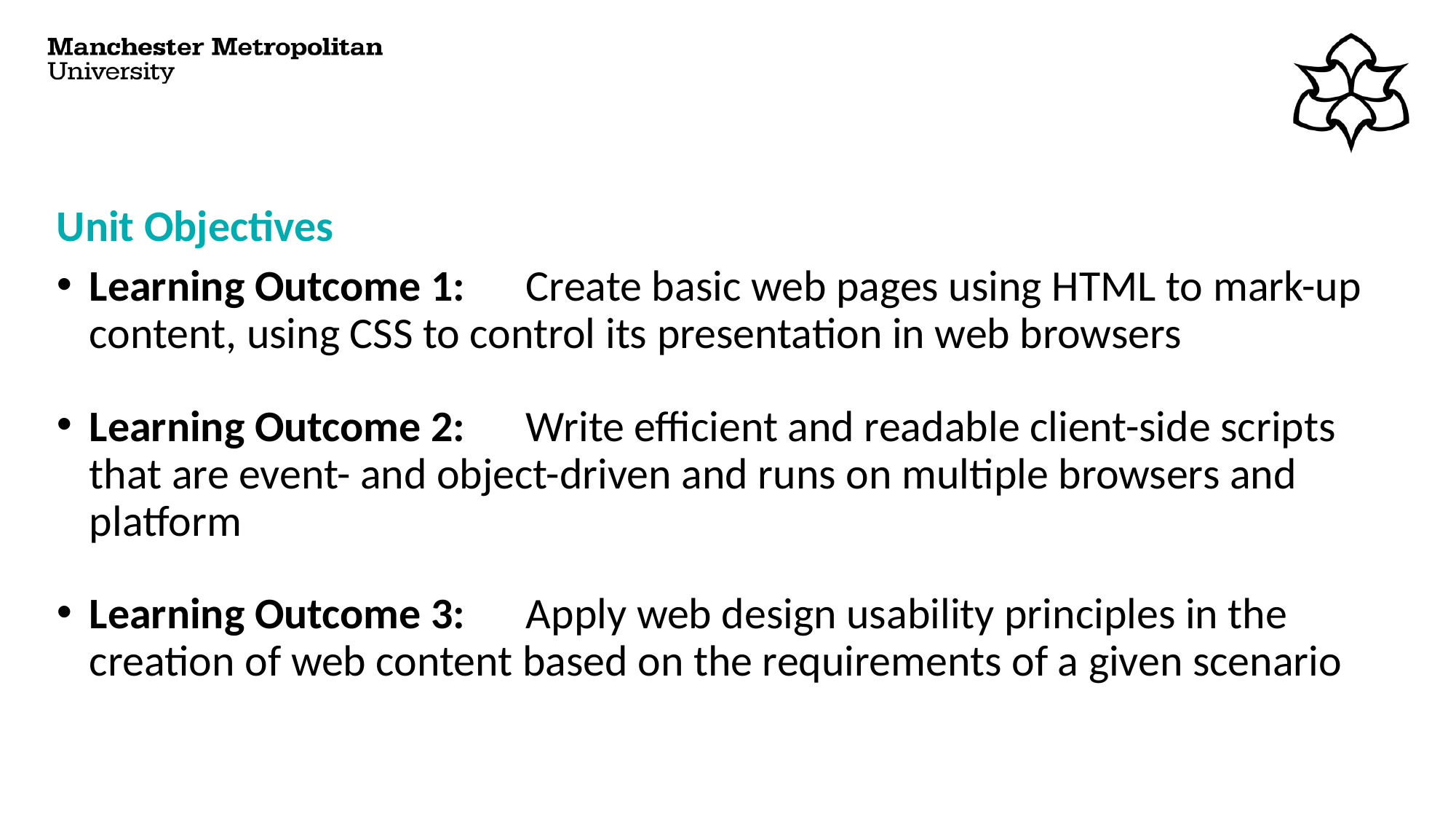

# Unit Objectives
Learning Outcome 1:	Create basic web pages using HTML to mark-up content, using CSS to control its presentation in web browsers
Learning Outcome 2:	Write efficient and readable client-side scripts that are event- and object-driven and runs on multiple browsers and platform
Learning Outcome 3:	Apply web design usability principles in the creation of web content based on the requirements of a given scenario